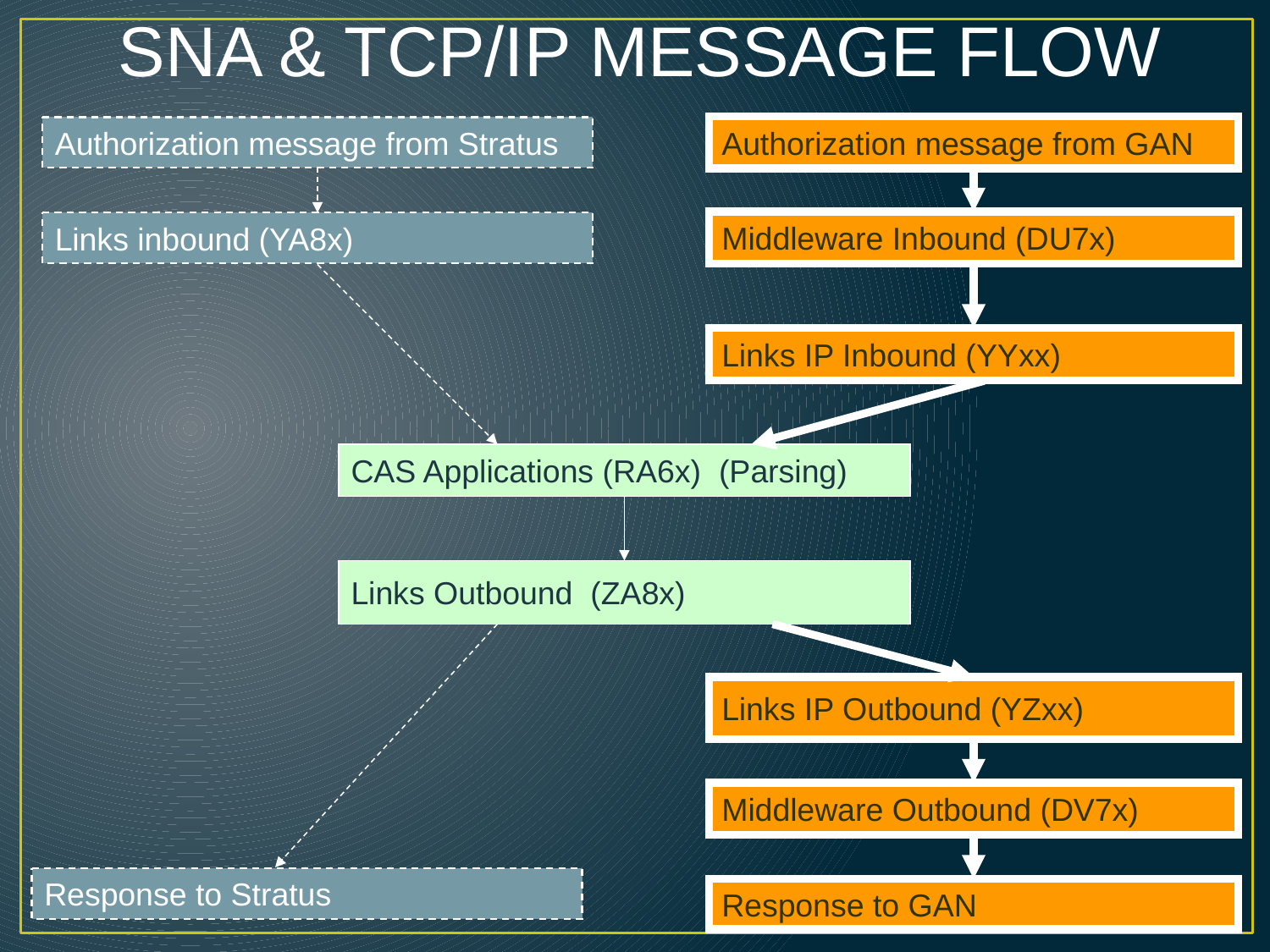

SNA & TCP/IP MESSAGE FLOW
Authorization message from Stratus
Authorization message from GAN
Links inbound (YA8x)
Middleware Inbound (DU7x)

Links IP Inbound (YYxx)

CAS Applications (RA6x)  (Parsing)
Links Outbound  (ZA8x)

Links IP Outbound (YZxx)
Middleware Outbound (DV7x)
Response to Stratus
Response to GAN